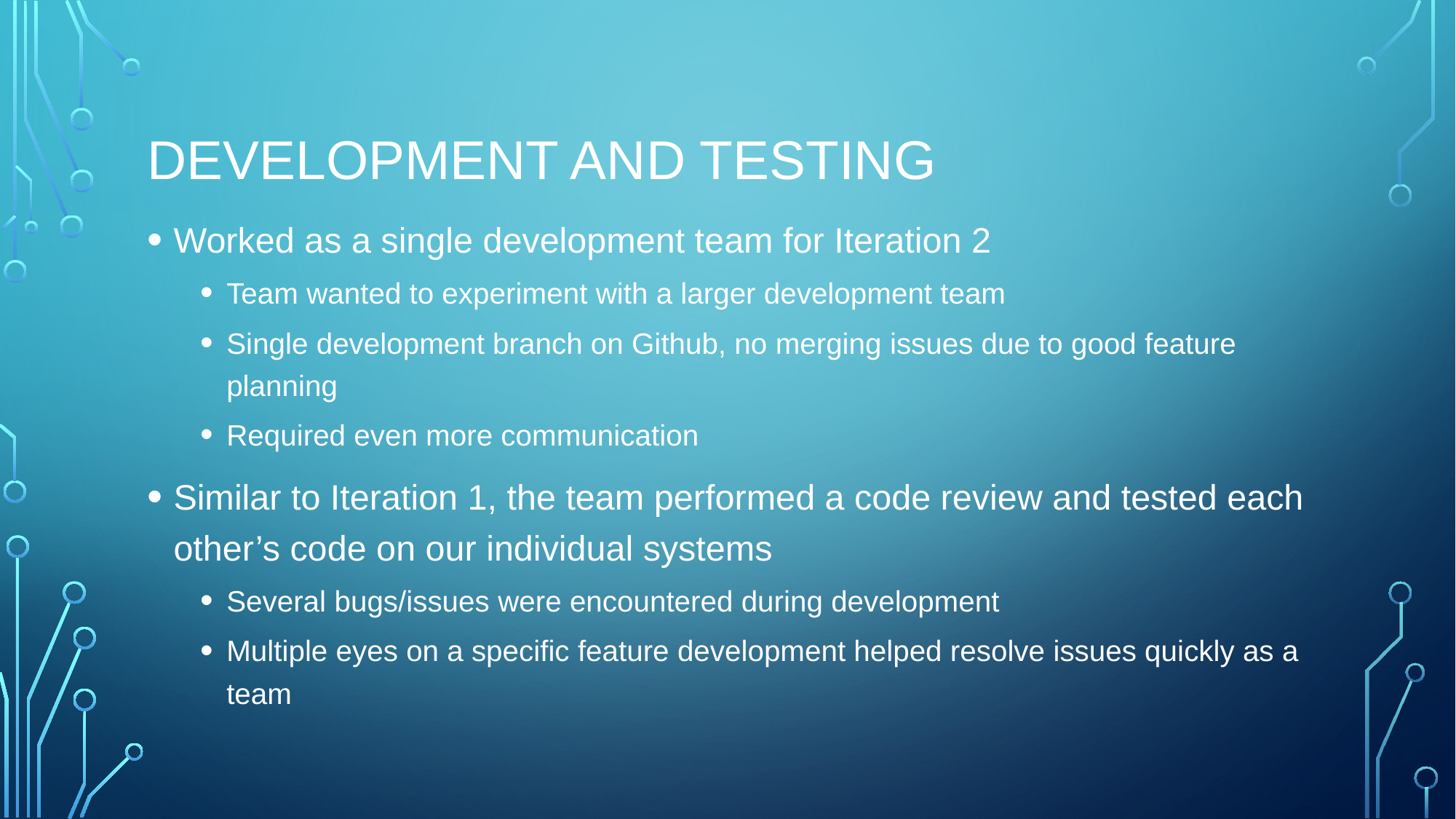

# Development and Testing
Worked as a single development team for Iteration 2
Team wanted to experiment with a larger development team
Single development branch on Github, no merging issues due to good feature planning
Required even more communication
Similar to Iteration 1, the team performed a code review and tested each other’s code on our individual systems
Several bugs/issues were encountered during development
Multiple eyes on a specific feature development helped resolve issues quickly as a team